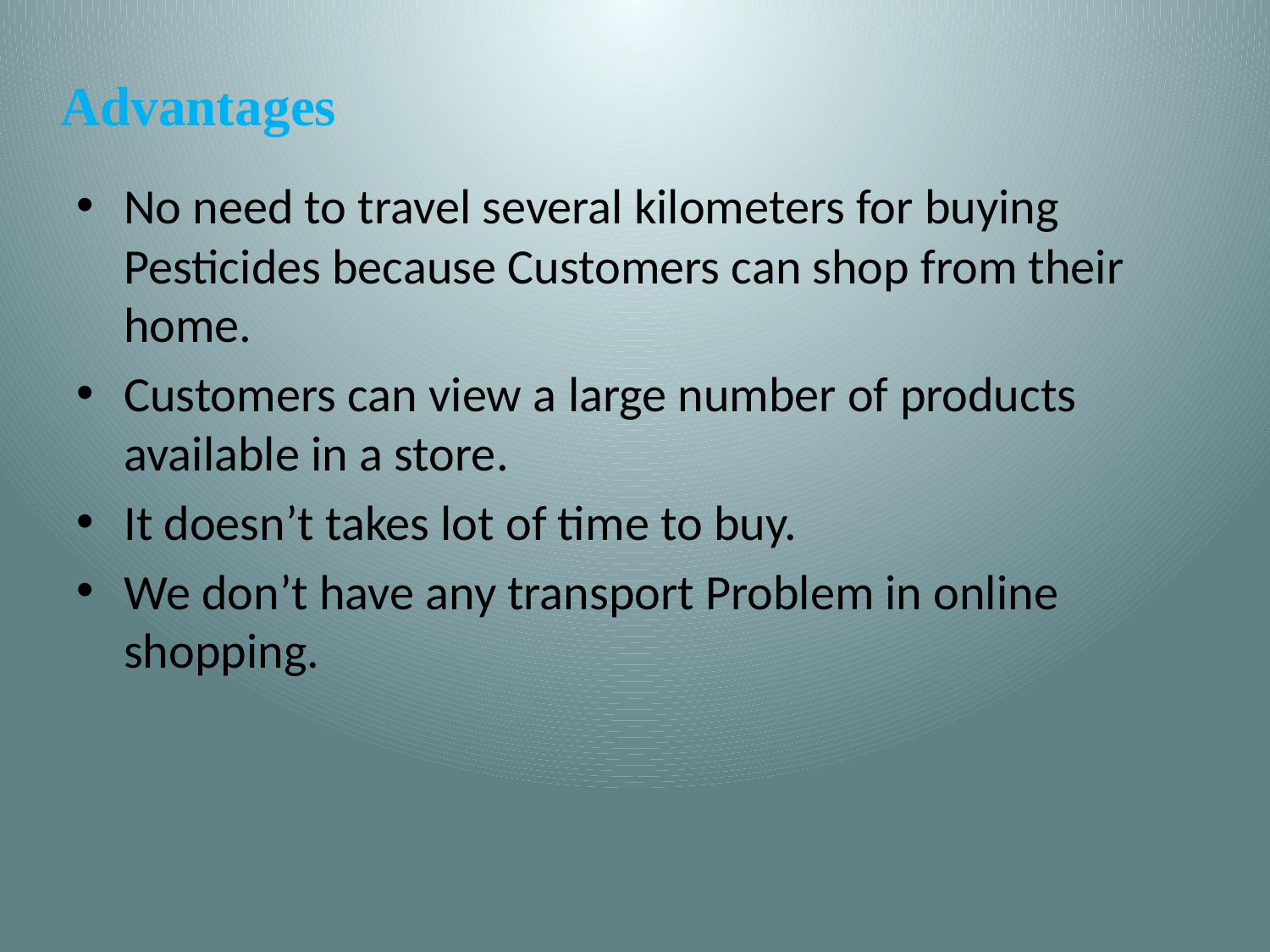

# Advantages
No need to travel several kilometers for buying Pesticides because Customers can shop from their home.
Customers can view a large number of products available in a store.
It doesn’t takes lot of time to buy.
We don’t have any transport Problem in online shopping.